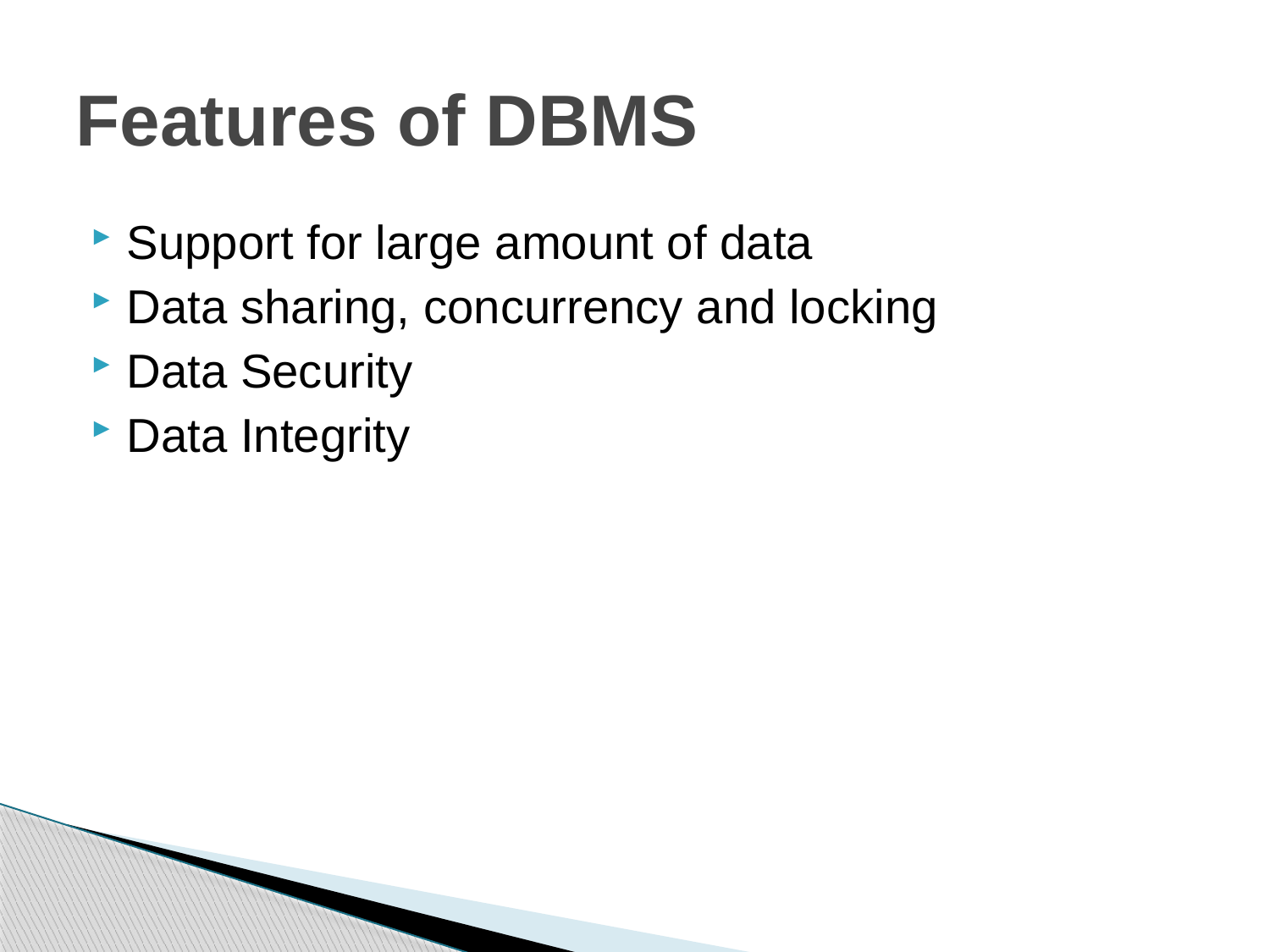

# Features of DBMS
Support for large amount of data
Data sharing, concurrency and locking
Data Security
Data Integrity